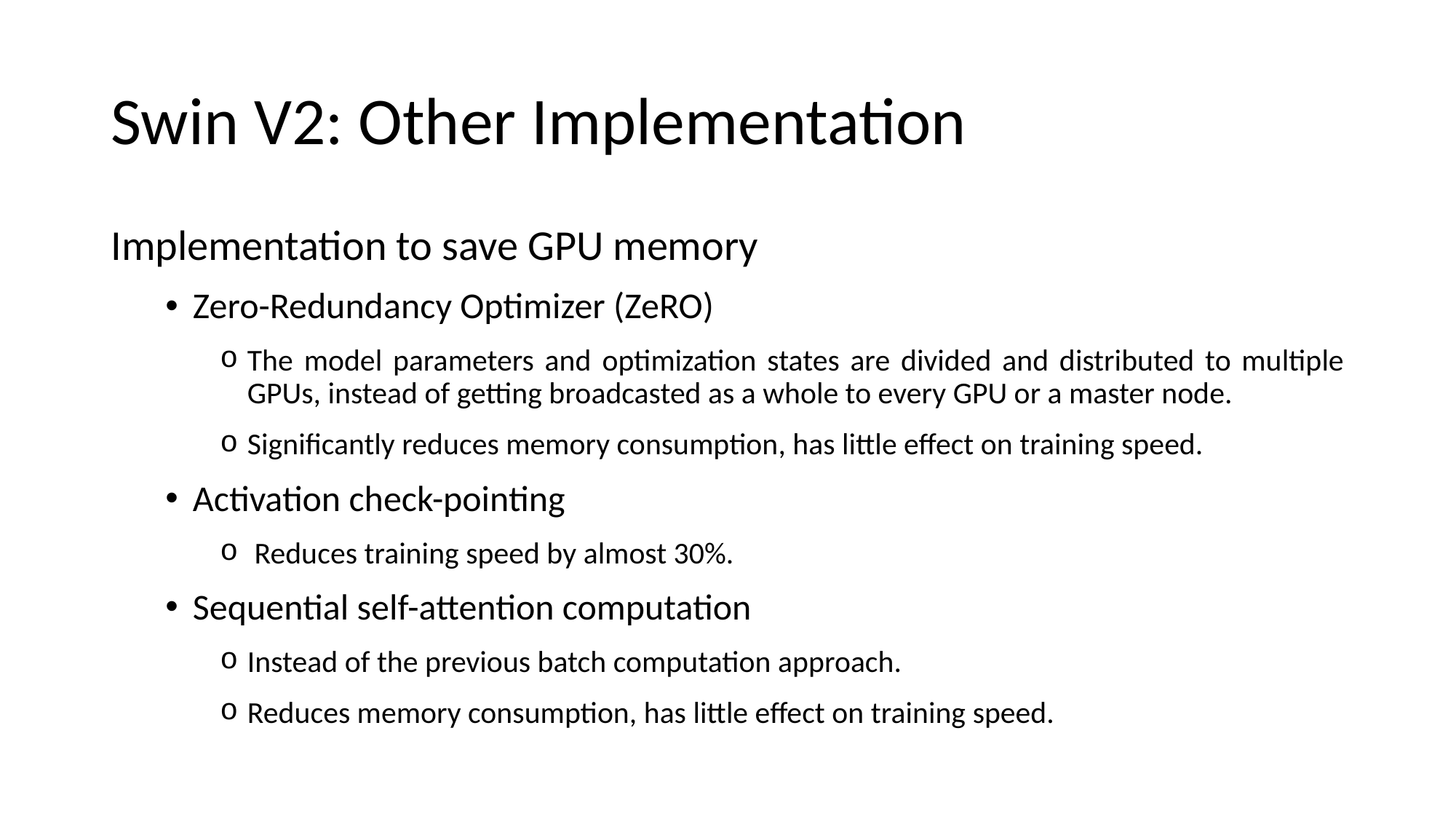

# Swin V2: Other Implementation
Implementation to save GPU memory
Zero-Redundancy Optimizer (ZeRO)
The model parameters and optimization states are divided and distributed to multiple GPUs, instead of getting broadcasted as a whole to every GPU or a master node.
Significantly reduces memory consumption, has little effect on training speed.
Activation check-pointing
 Reduces training speed by almost 30%.
Sequential self-attention computation
Instead of the previous batch computation approach.
Reduces memory consumption, has little effect on training speed.